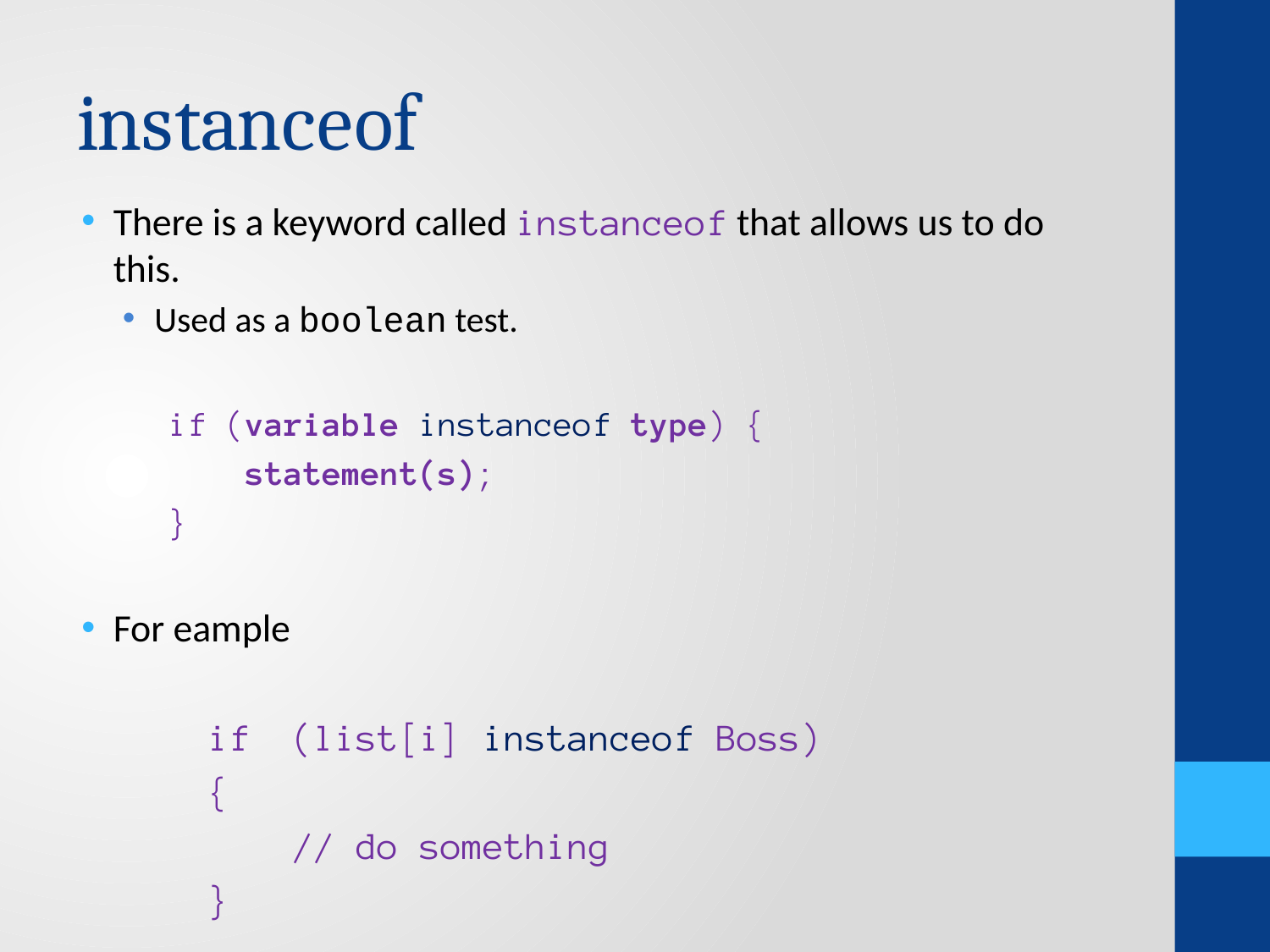

# instanceof
There is a keyword called instanceof that allows us to do this.
Used as a boolean test.

	if (variable instanceof type) {
	    statement(s);
	}

For eample

	if  (list[i] instanceof Boss)
 	{
	    // do something
	}